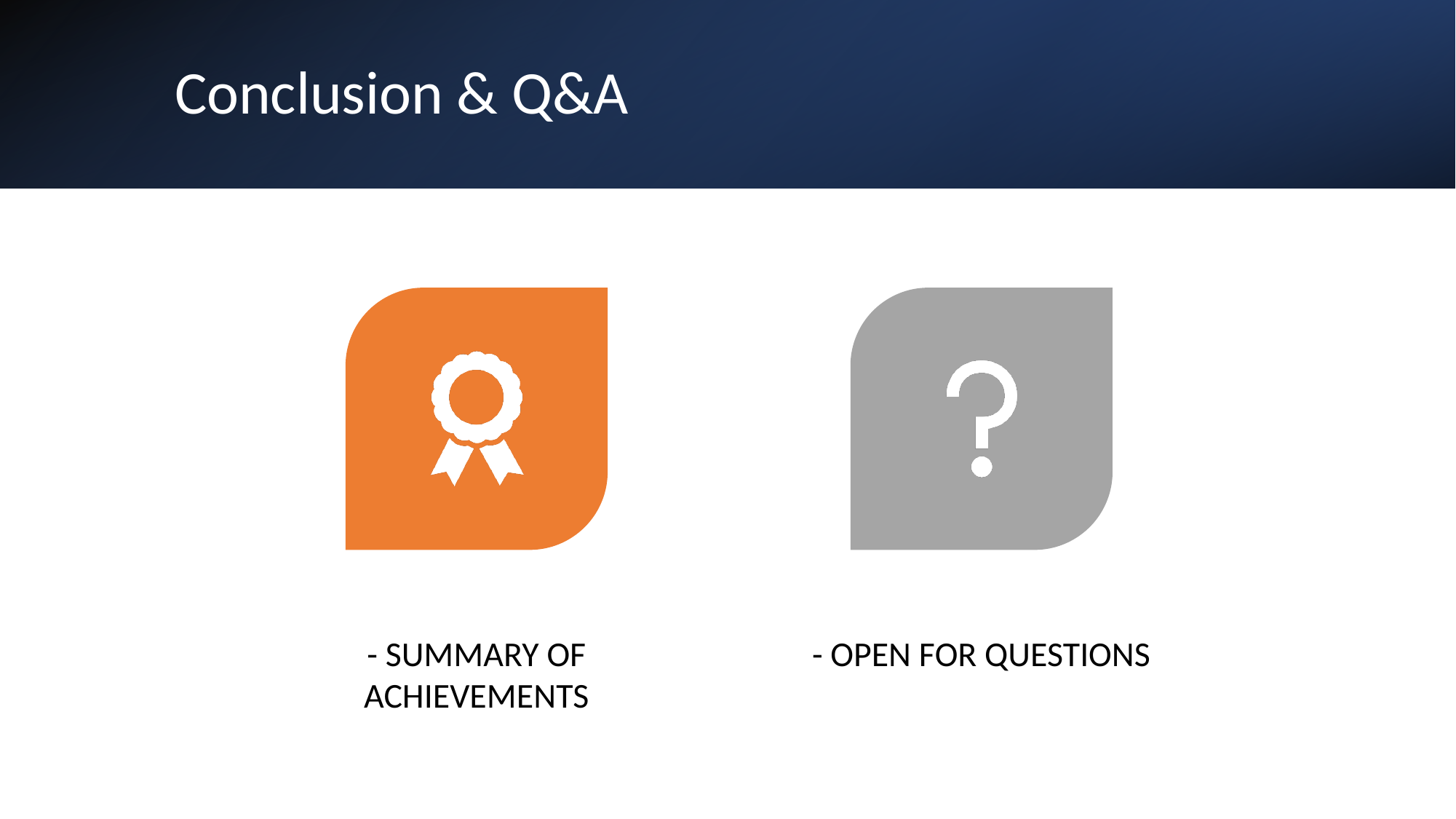

# Conclusion & Q&A
- Summary of achievements
- Open for questions